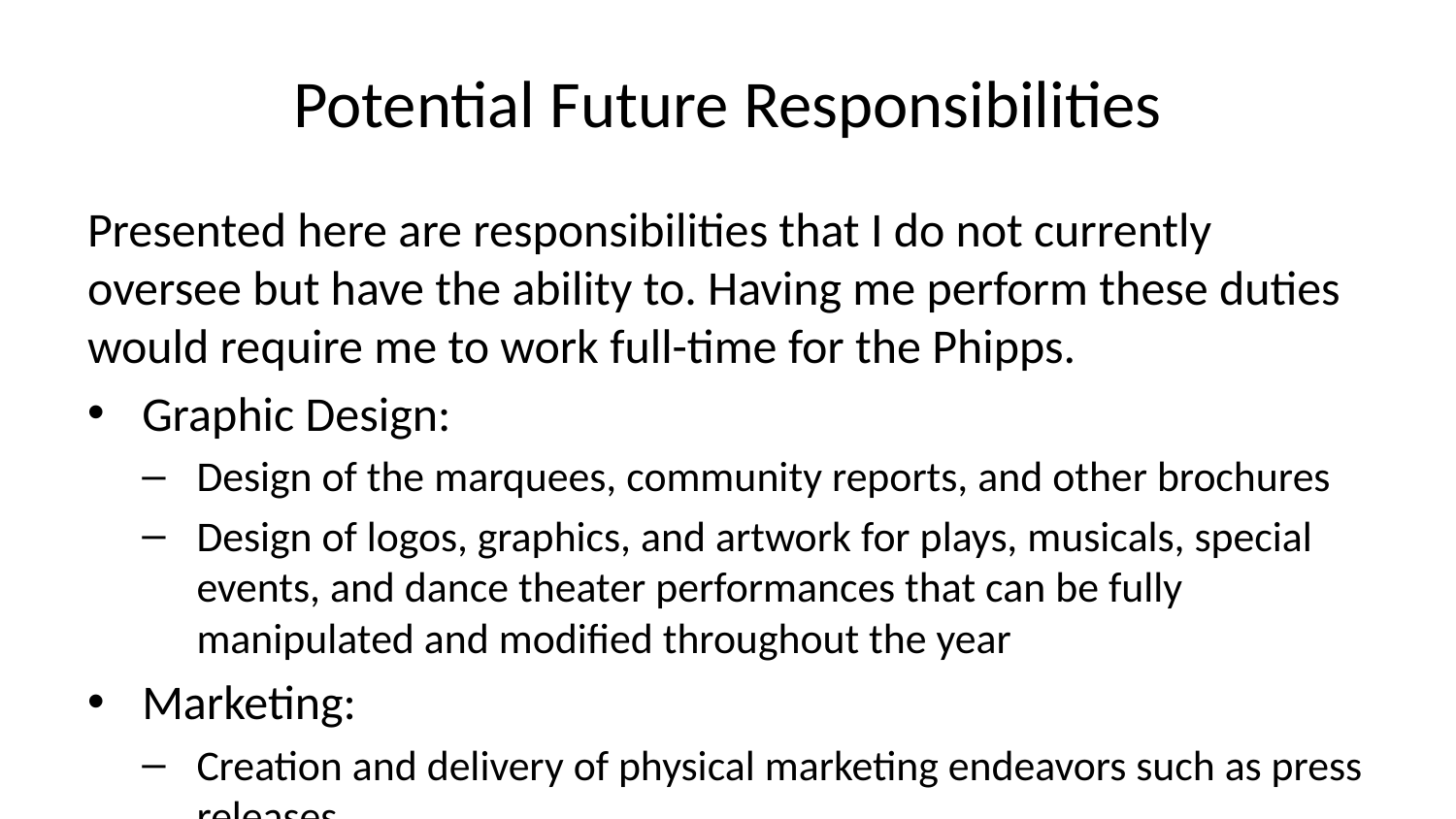

# Potential Future Responsibilities
Presented here are responsibilities that I do not currently oversee but have the ability to. Having me perform these duties would require me to work full-time for the Phipps.
Graphic Design:
Design of the marquees, community reports, and other brochures
Design of logos, graphics, and artwork for plays, musicals, special events, and dance theater performances that can be fully manipulated and modified throughout the year
Marketing:
Creation and delivery of physical marketing endeavors such as press releases
Development of any new marketing, technical, or communications projects that are proposed
Regular acquisition of photos and materials from Phipps events due to more frequent visits to the building.
Social media:
Exploration of new social media endeavors, namely YouTube Shorts (a popular American alternative to TikTok)